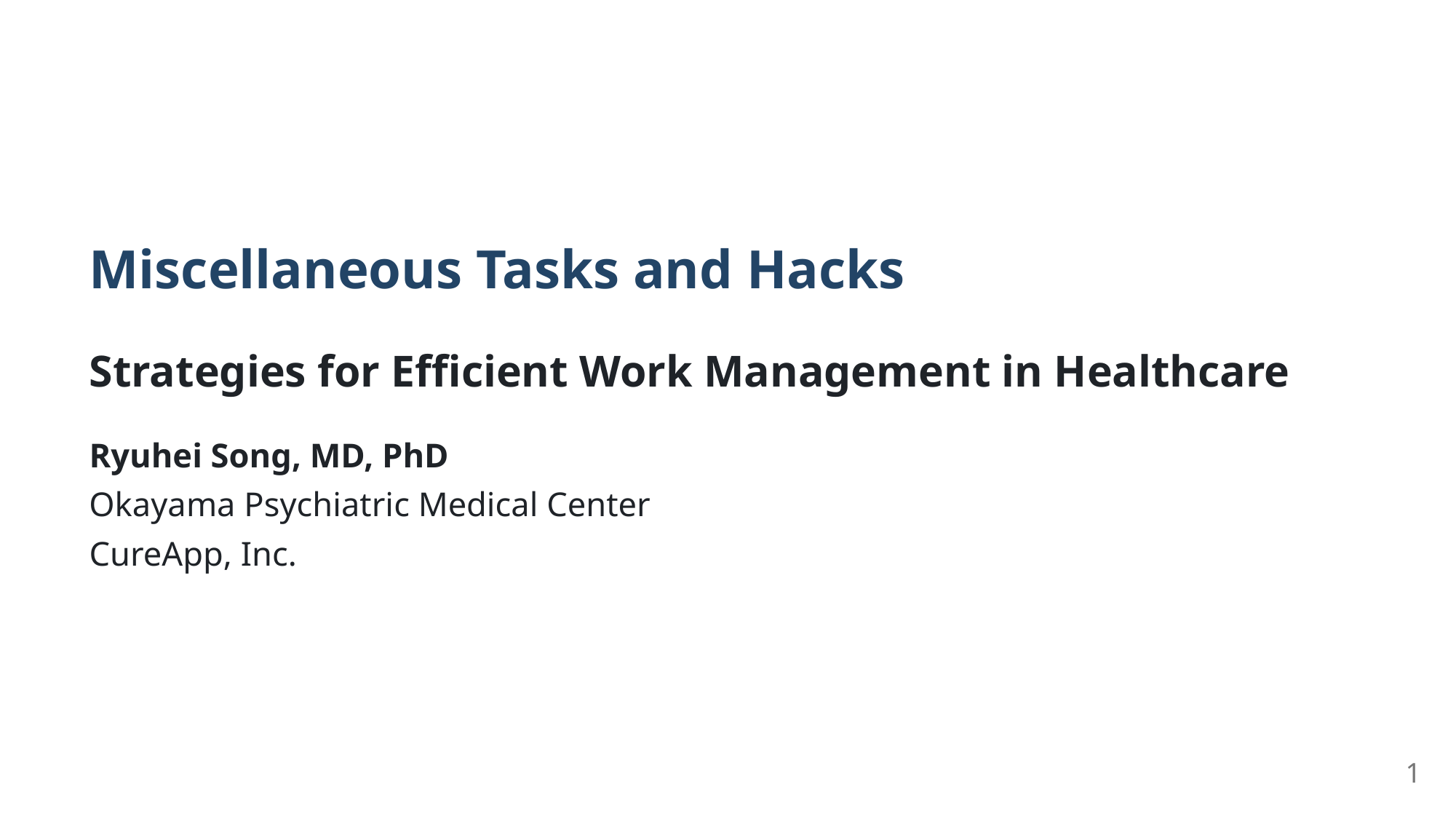

Miscellaneous Tasks and Hacks
Strategies for Eﬃcient Work Management in Healthcare
Ryuhei Song, MD, PhD
Okayama Psychiatric Medical Center
CureApp, Inc.
1